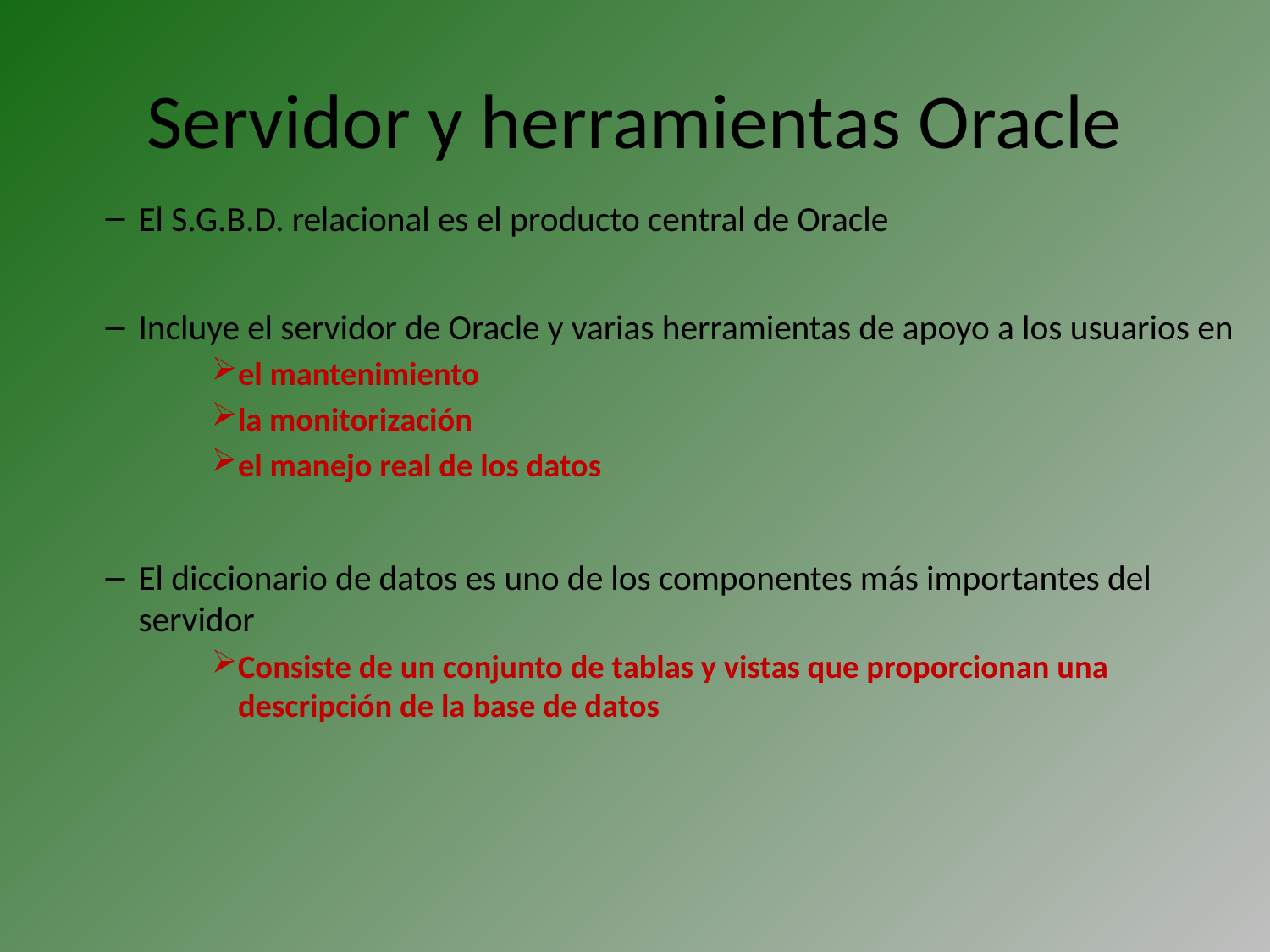

# Servidor y herramientas Oracle
El S.G.B.D. relacional es el producto central de Oracle

Incluye el servidor de Oracle y varias herramientas de apoyo a los usuarios en
el mantenimiento
la monitorización
el manejo real de los datos

El diccionario de datos es uno de los componentes más importantes del servidor
Consiste de un conjunto de tablas y vistas que proporcionan una descripción de la base de datos